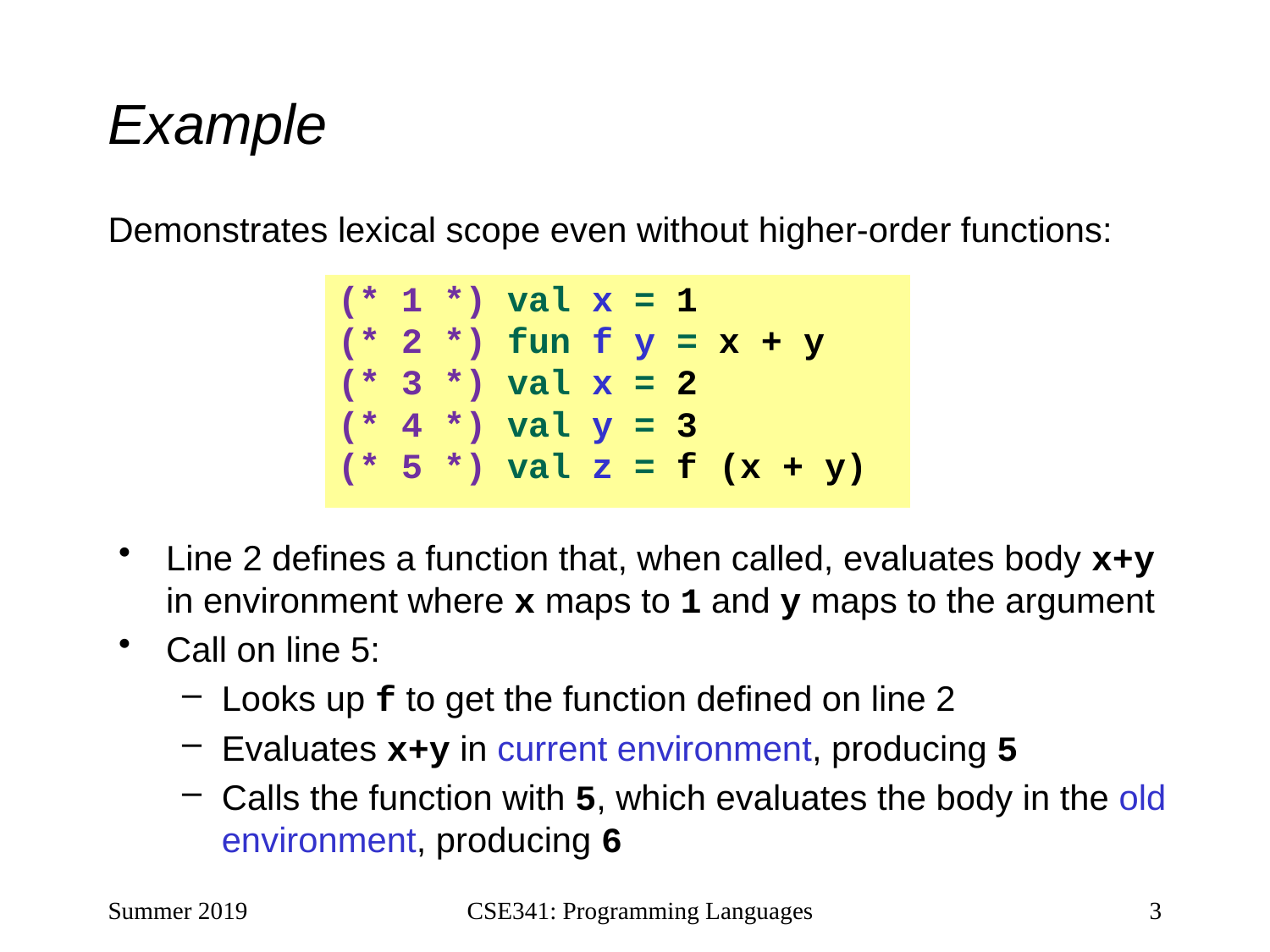

# Example
Demonstrates lexical scope even without higher-order functions:
(* 1 *) val x = 1
(* 2 *) fun f y = x + y
(* 3 *) val x = 2
(* 4 *) val y = 3
(* 5 *) val z = f (x + y)

Line 2 defines a function that, when called, evaluates body x+y in environment where x maps to 1 and y maps to the argument
Call on line 5:
Looks up f to get the function defined on line 2
Evaluates x+y in current environment, producing 5
Calls the function with 5, which evaluates the body in the old environment, producing 6
Summer 2019
CSE341: Programming Languages
3